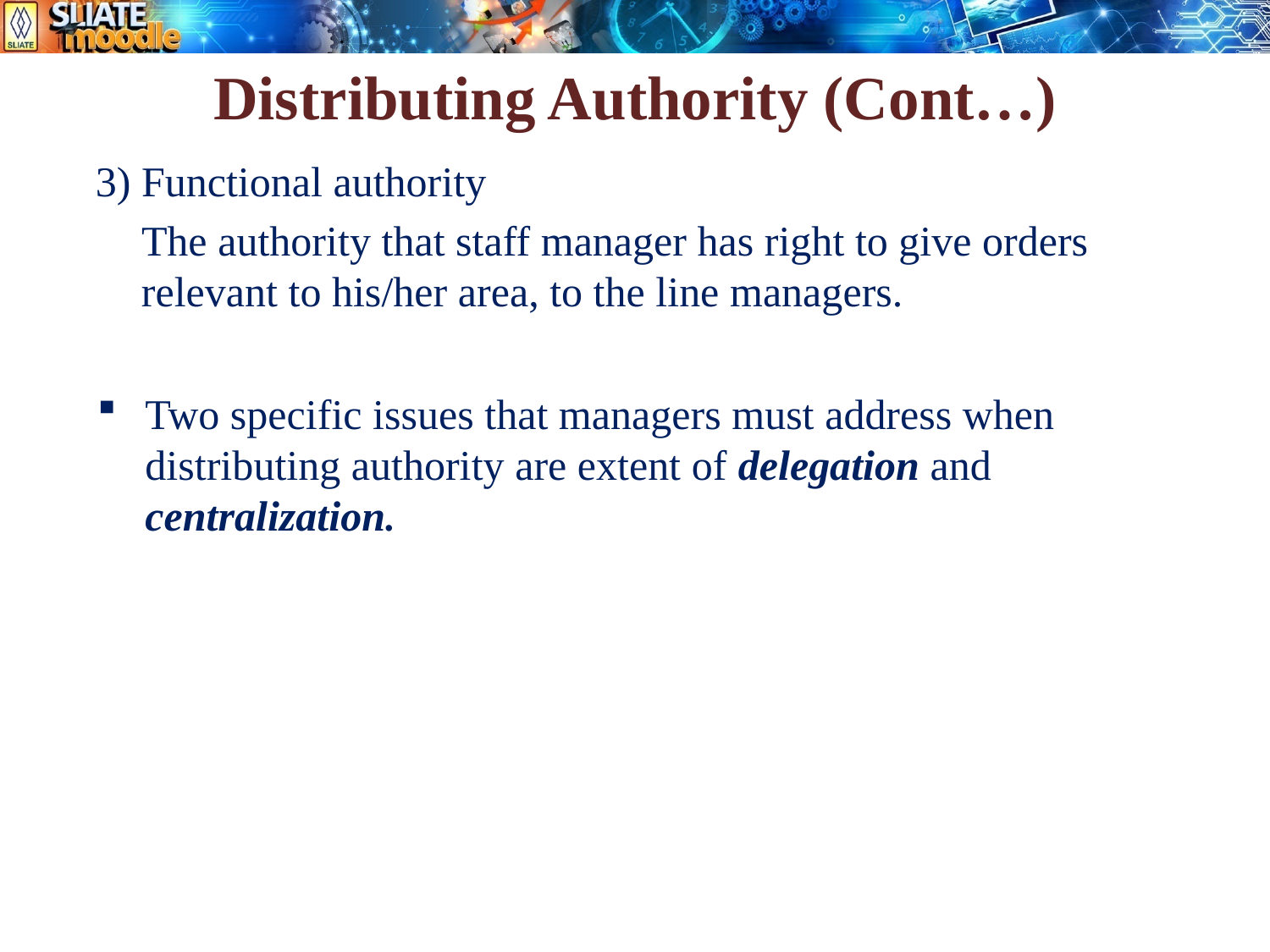

# Distributing Authority (Cont…)
Functional authority
The authority that staff manager has right to give orders relevant to his/her area, to the line managers.

Two specific issues that managers must address when distributing authority are extent of delegation and  centralization.